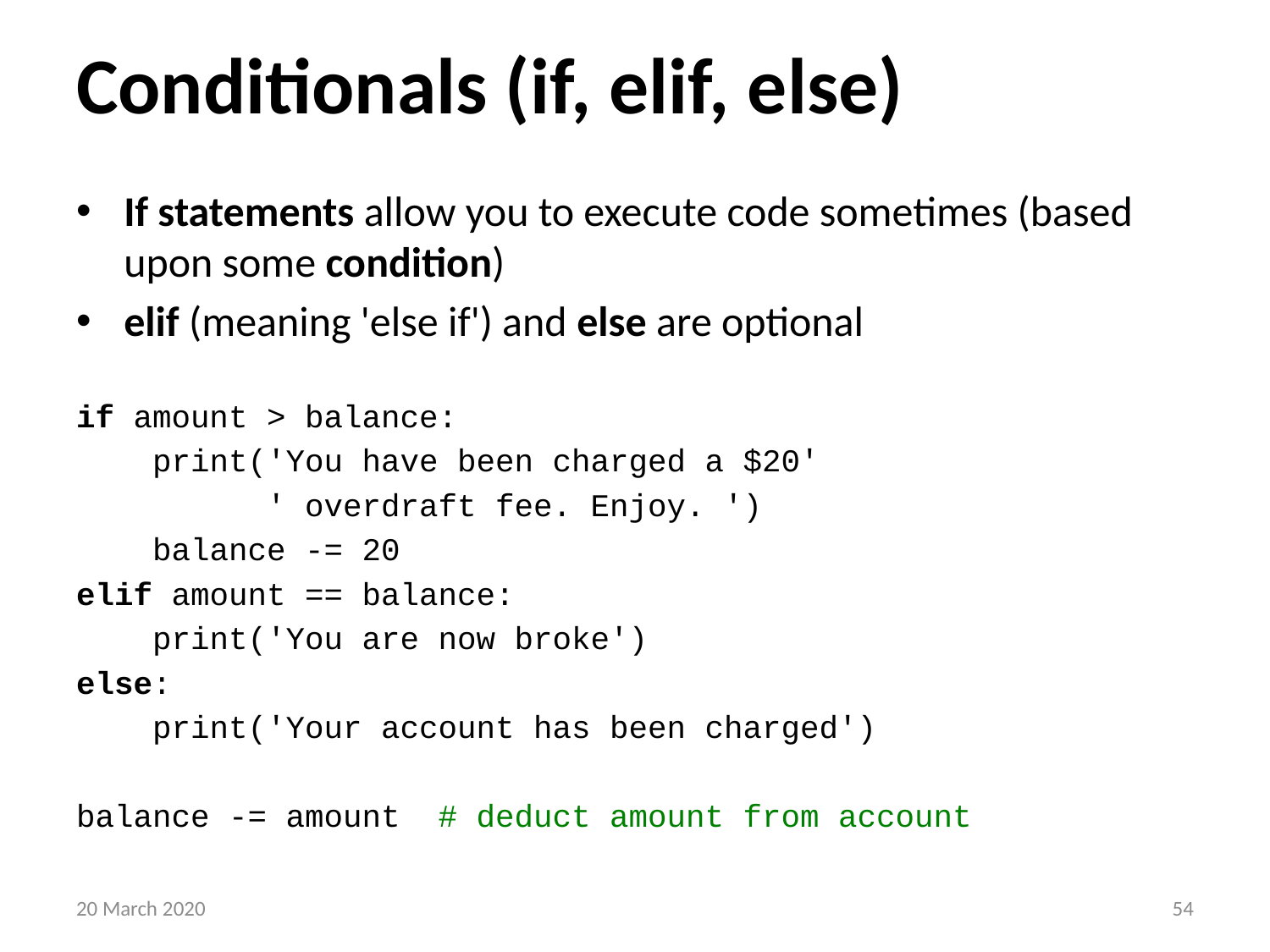

# Conditionals (if, elif, else)
If statements allow you to execute code sometimes (based upon some condition)
elif (meaning 'else if') and else are optional

if amount > balance:
    print('You have been charged a $20'
          ' overdraft fee. Enjoy. ')
    balance -= 20
elif amount == balance:
    print('You are now broke')
else:
    print('Your account has been charged')

balance -= amount  # deduct amount from account
20 March 2020
54